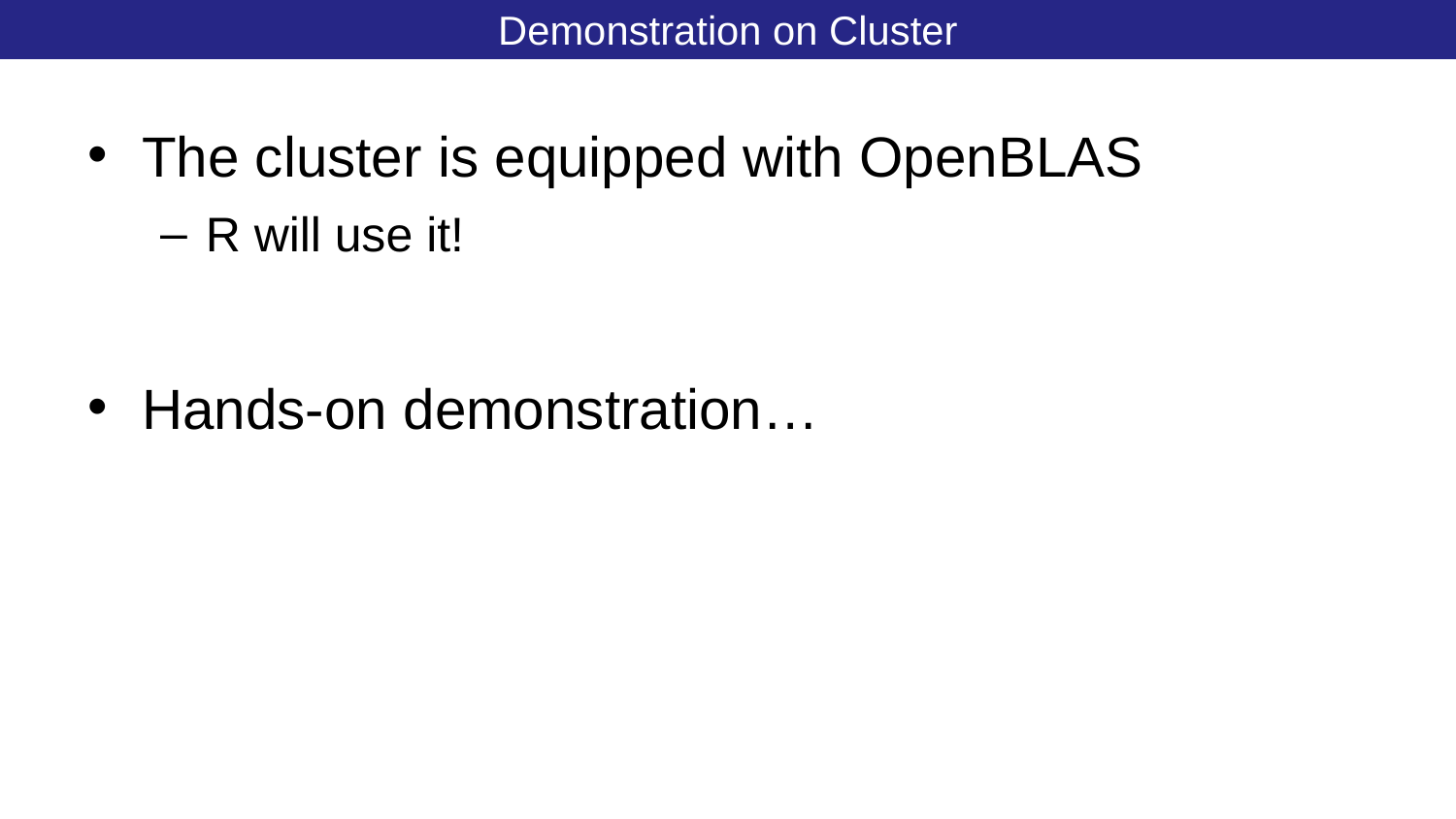

# Demonstration on Cluster
53
The cluster is equipped with OpenBLAS
R will use it!

Hands-on demonstration…